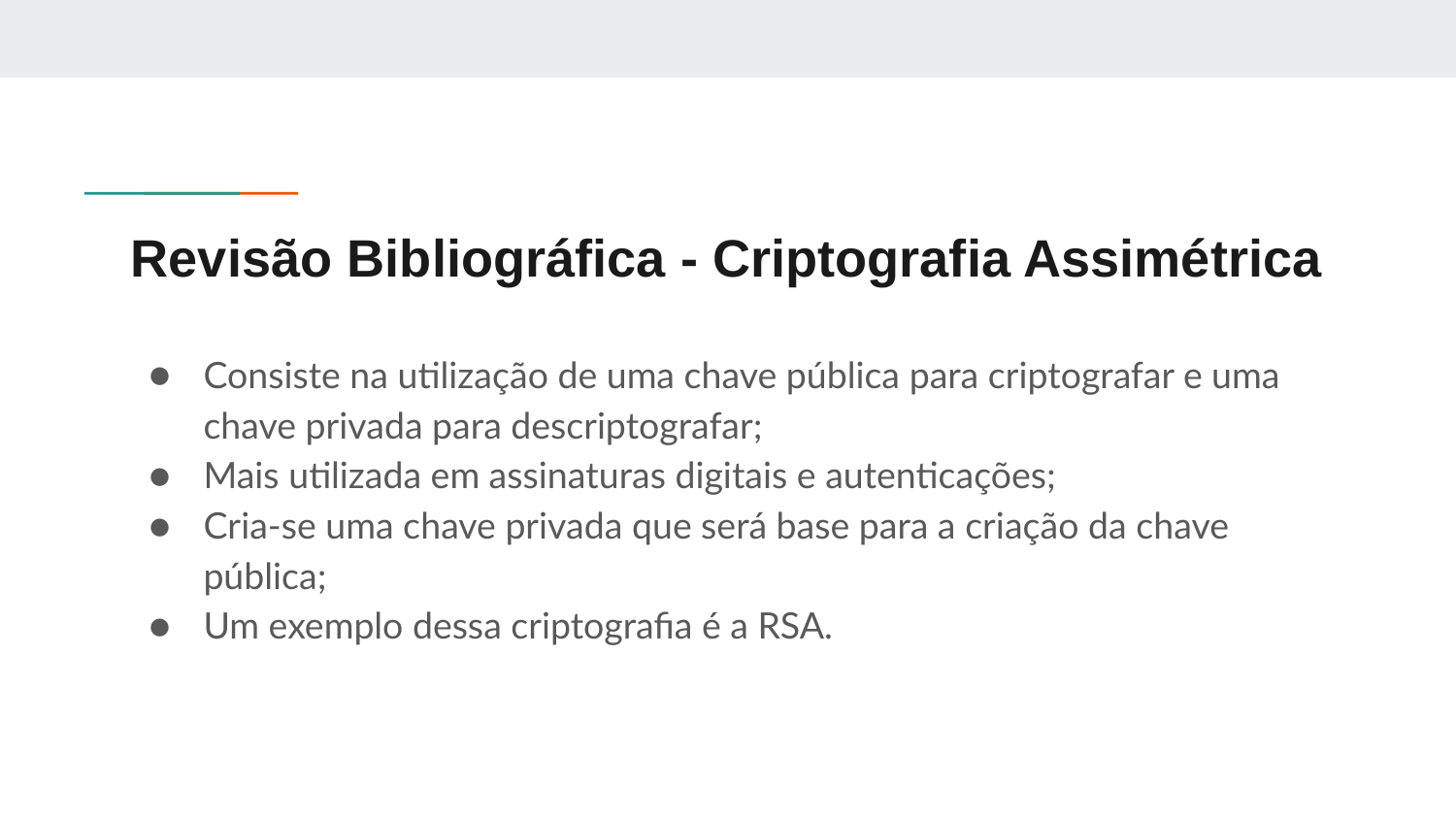

# Revisão Bibliográfica - Criptografia Assimétrica
Consiste na utilização de uma chave pública para criptografar e uma chave privada para descriptografar;
Mais utilizada em assinaturas digitais e autenticações;
Cria-se uma chave privada que será base para a criação da chave pública;
Um exemplo dessa criptografia é a RSA.